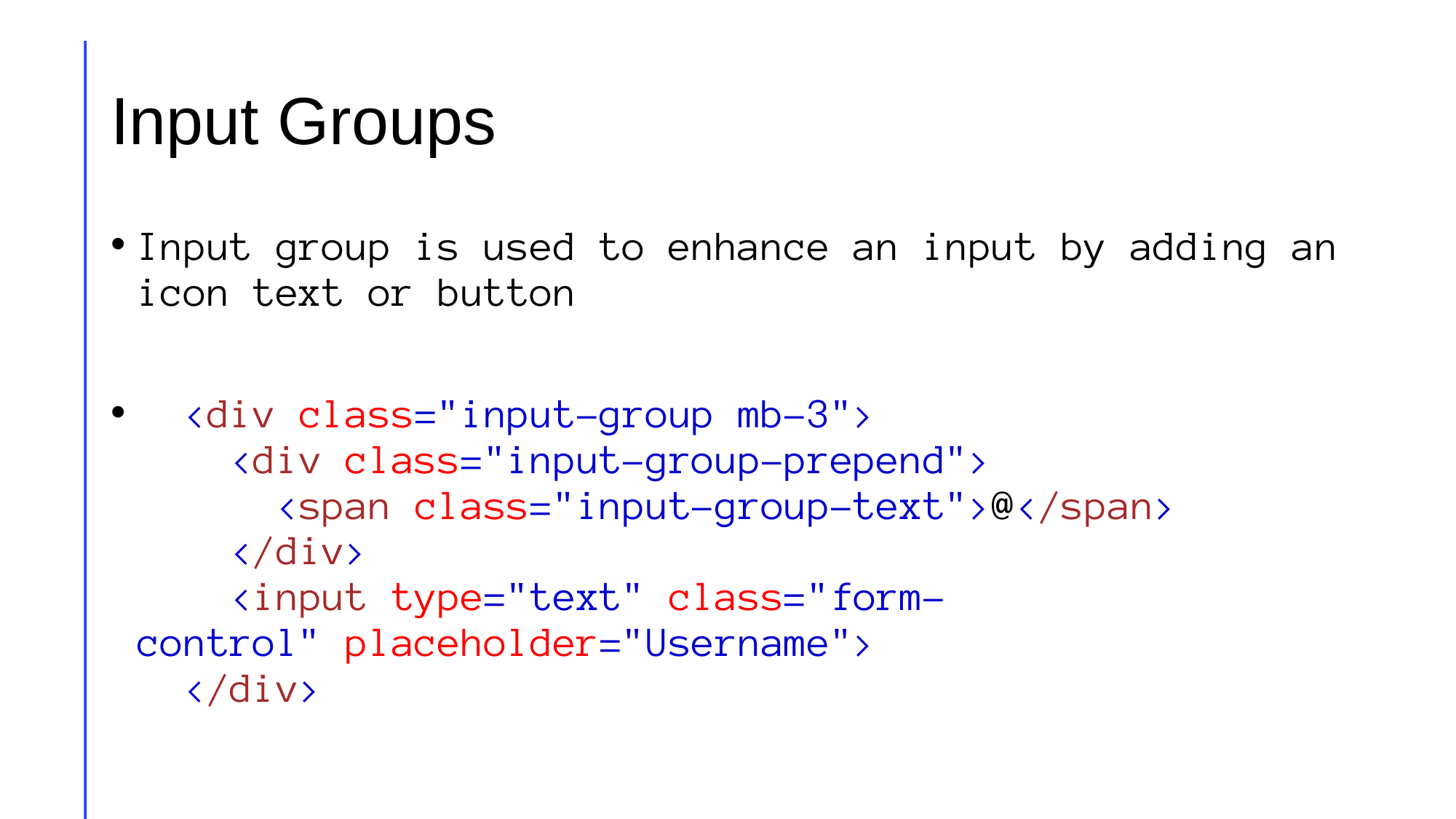

# Input Groups
Input group is used to enhance an input by adding an icon text or button

  <div class="input-group mb-3">
    <div class="input-group-prepend">
      <span class="input-group-text">@</span>
    </div>
    <input type="text" class="form-control" placeholder="Username">
  </div>